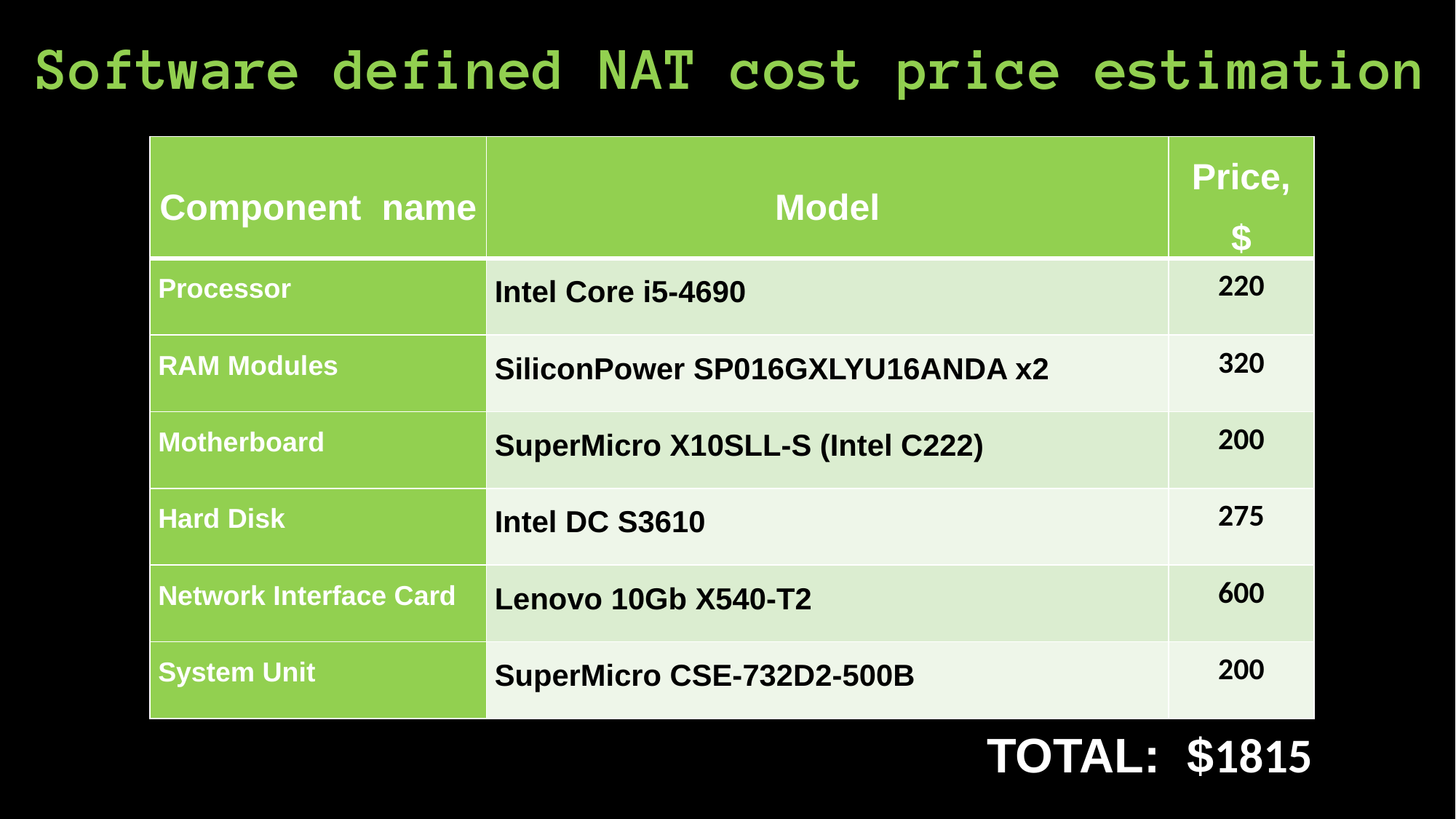

Software defined NAT cost price estimation
| Component name | Model | Price, $ |
| --- | --- | --- |
| Processor | Intel Core i5-4690 | 220 |
| RAM Modules | SiliconPower SP016GXLYU16ANDA x2 | 320 |
| Motherboard | SuperMicro X10SLL-S (Intel C222) | 200 |
| Hard Disk | Intel DC S3610 | 275 |
| Network Interface Card | Lenovo 10Gb X540-T2 | 600 |
| System Unit | SuperMicro CSE-732D2-500B | 200 |
TOTAL:  $1815